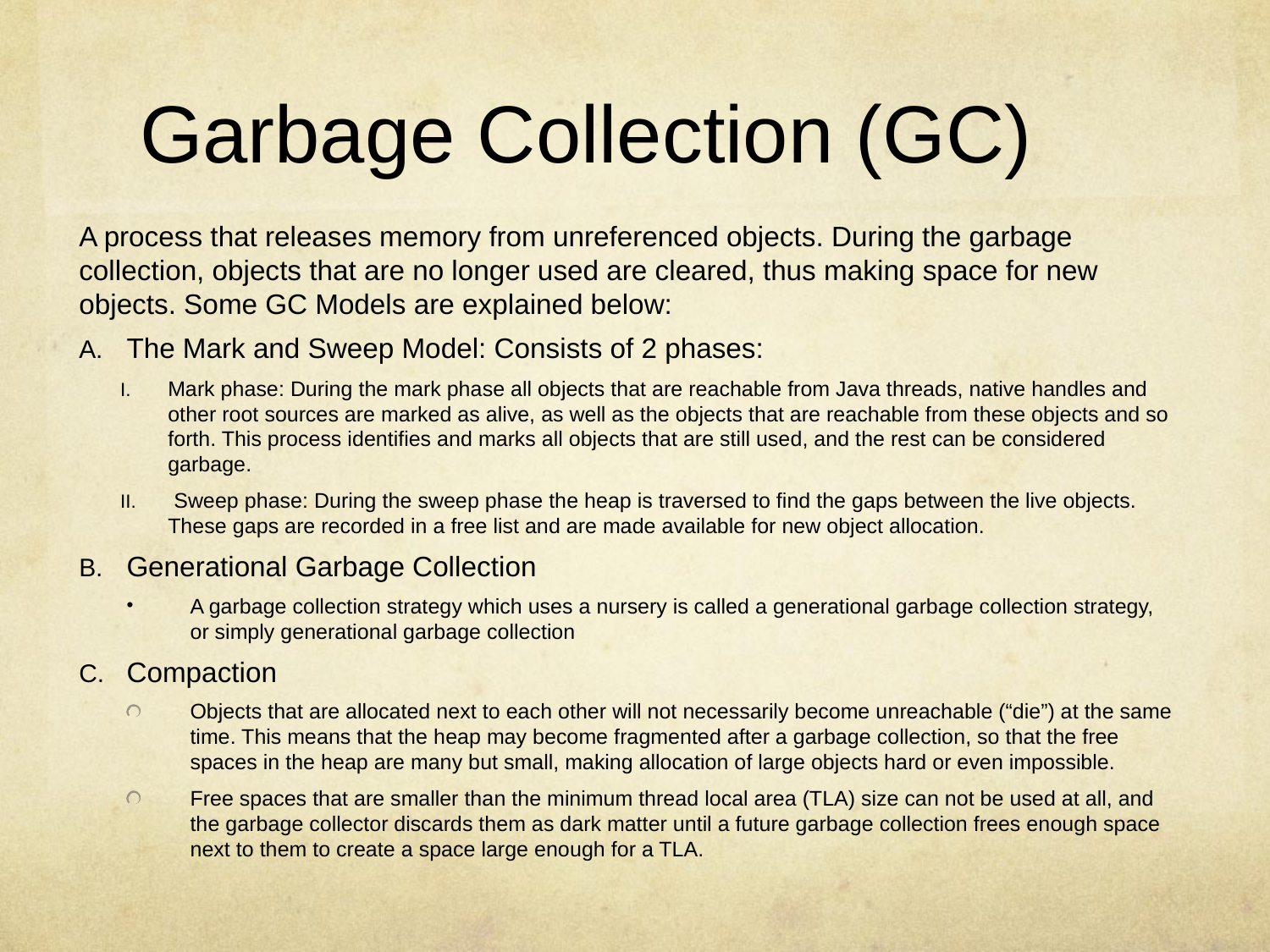

# Garbage Collection (GC)
A process that releases memory from unreferenced objects. During the garbage collection, objects that are no longer used are cleared, thus making space for new objects. Some GC Models are explained below:
The Mark and Sweep Model: Consists of 2 phases:
Mark phase: During the mark phase all objects that are reachable from Java threads, native handles and other root sources are marked as alive, as well as the objects that are reachable from these objects and so forth. This process identifies and marks all objects that are still used, and the rest can be considered garbage.
 Sweep phase: During the sweep phase the heap is traversed to find the gaps between the live objects. These gaps are recorded in a free list and are made available for new object allocation.
Generational Garbage Collection
A garbage collection strategy which uses a nursery is called a generational garbage collection strategy, or simply generational garbage collection
Compaction
Objects that are allocated next to each other will not necessarily become unreachable (“die”) at the same time. This means that the heap may become fragmented after a garbage collection, so that the free spaces in the heap are many but small, making allocation of large objects hard or even impossible.
Free spaces that are smaller than the minimum thread local area (TLA) size can not be used at all, and the garbage collector discards them as dark matter until a future garbage collection frees enough space next to them to create a space large enough for a TLA.